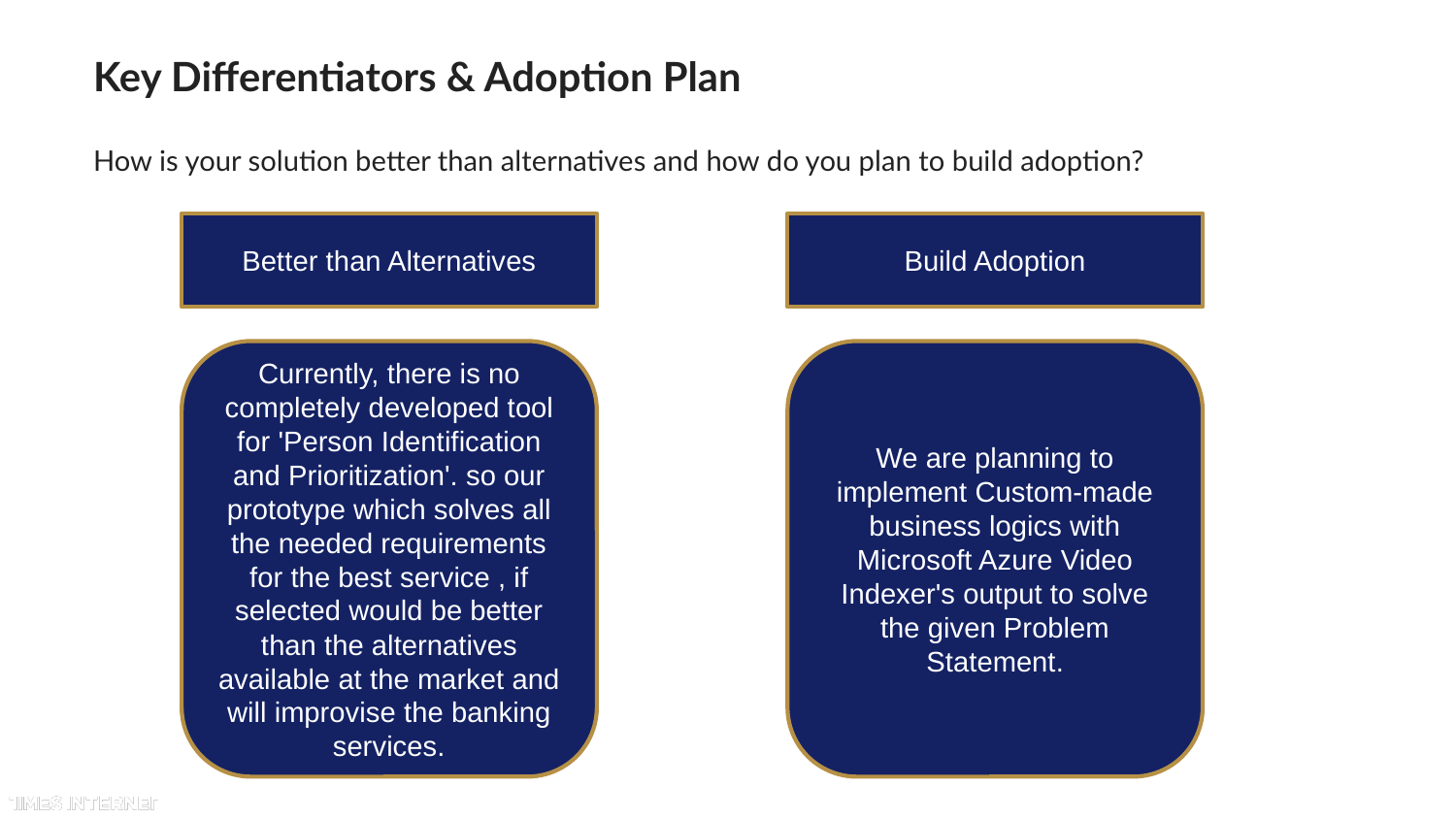

# Key Differentiators & Adoption Plan
How is your solution better than alternatives and how do you plan to build adoption?
Build Adoption
Better than Alternatives
Currently, there is no completely developed tool for 'Person Identification and Prioritization'. so our prototype which solves all the needed requirements for the best service , if selected would be better than the alternatives available at the market and will improvise the banking services.
We are planning to implement Custom-made business logics with Microsoft Azure Video Indexer's output to solve the given Problem Statement.